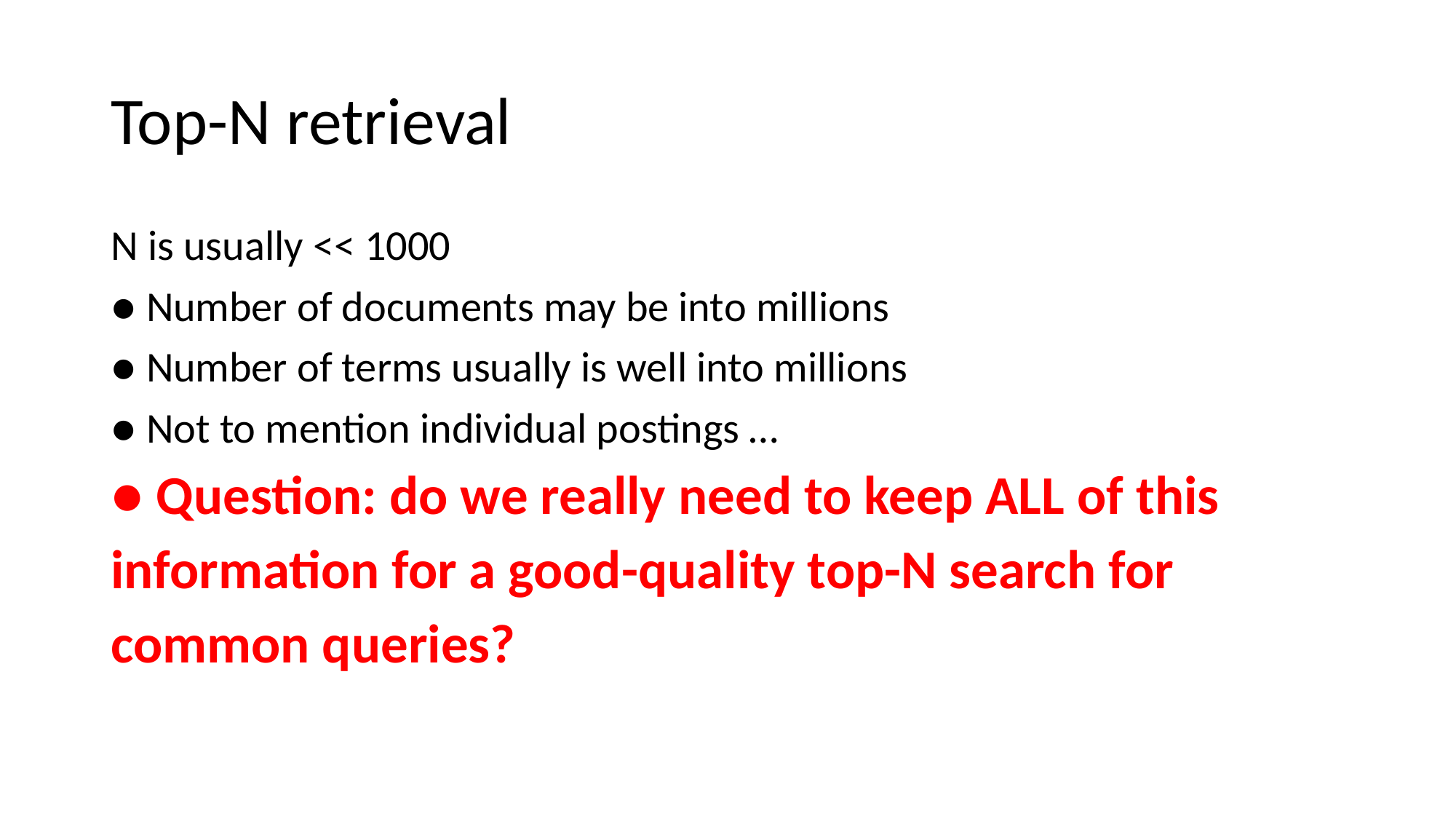

# Top-N retrieval
N is usually << 1000
● Number of documents may be into millions
● Number of terms usually is well into millions
● Not to mention individual postings …
● Question: do we really need to keep ALL of this
information for a good-quality top-N search for
common queries?